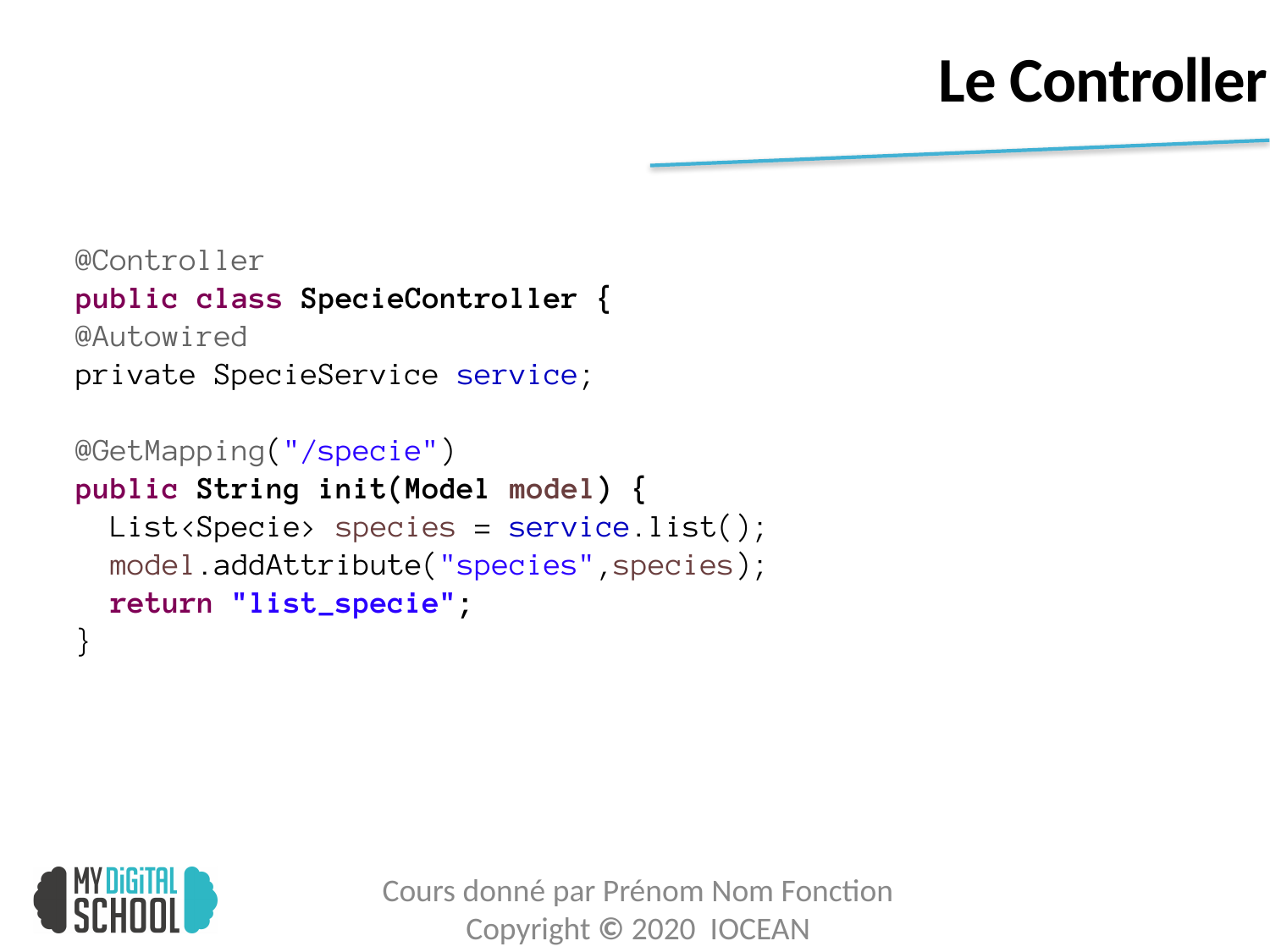

# Le Controller
@Controller
public class SpecieController {
@Autowired
private SpecieService service;

@GetMapping("/specie")
public String init(Model model) {
  List<Specie> species = service.list();
  model.addAttribute("species",species);
  return "list_specie";
}